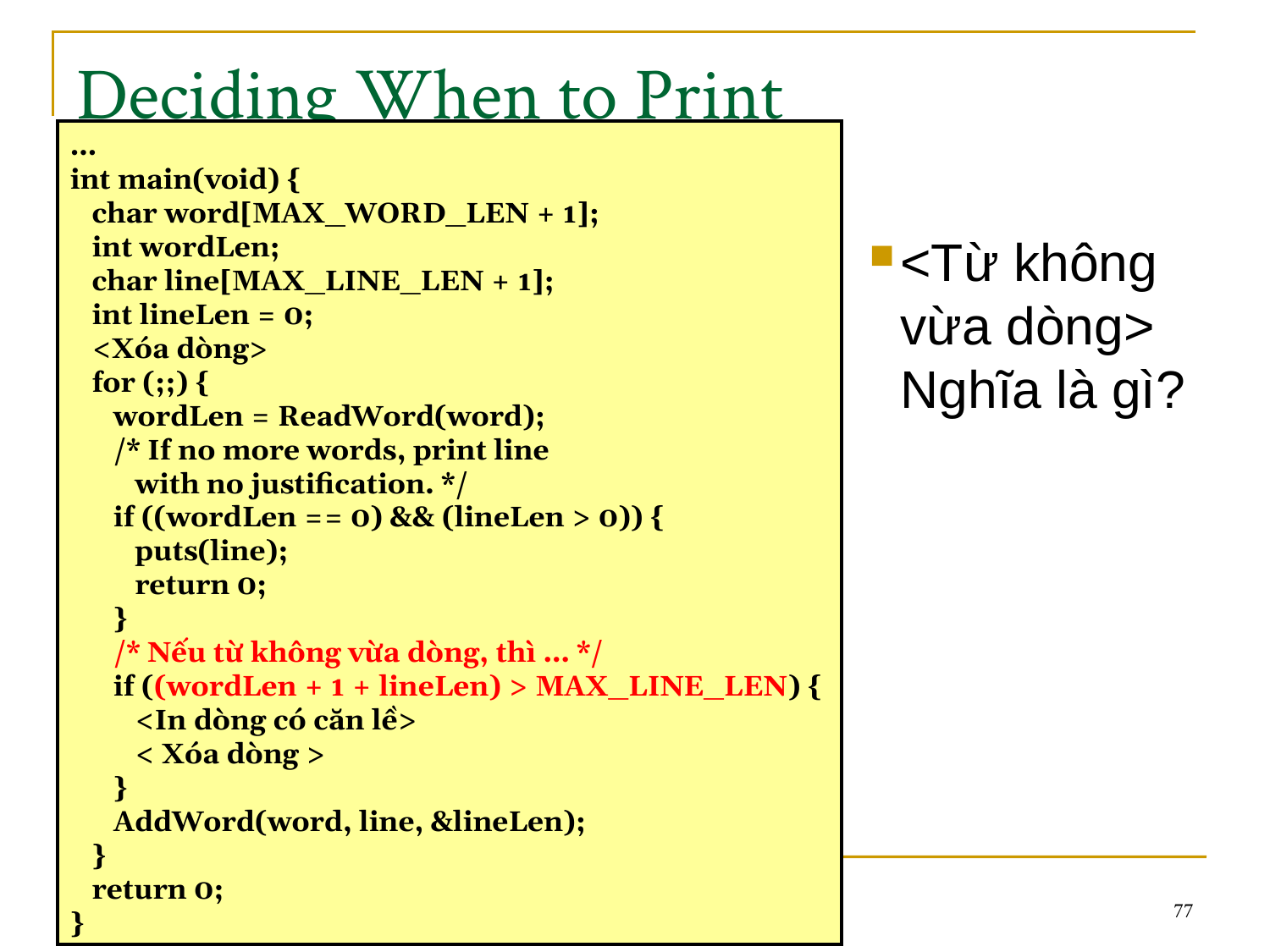

# Deciding When to Print
…
int main(void) {
   char word[MAX_WORD_LEN + 1];
   int wordLen;
   char line[MAX_LINE_LEN + 1];
   int lineLen = 0;
   <Xóa dòng>
   for (;;) {
      wordLen = ReadWord(word);
      /* If no more words, print line
         with no justification. */
      if ((wordLen == 0) && (lineLen > 0)) {
         puts(line);
         return 0;
      }
      /* Nếu từ không vừa dòng, thì … */
      if ((wordLen + 1 + lineLen) > MAX_LINE_LEN) {
         <In dòng có căn lề>
         < Xóa dòng >
      }
      AddWord(word, line, &lineLen);
   }
   return 0;
}
<Từ không vừa dòng> Nghĩa là gì?
77